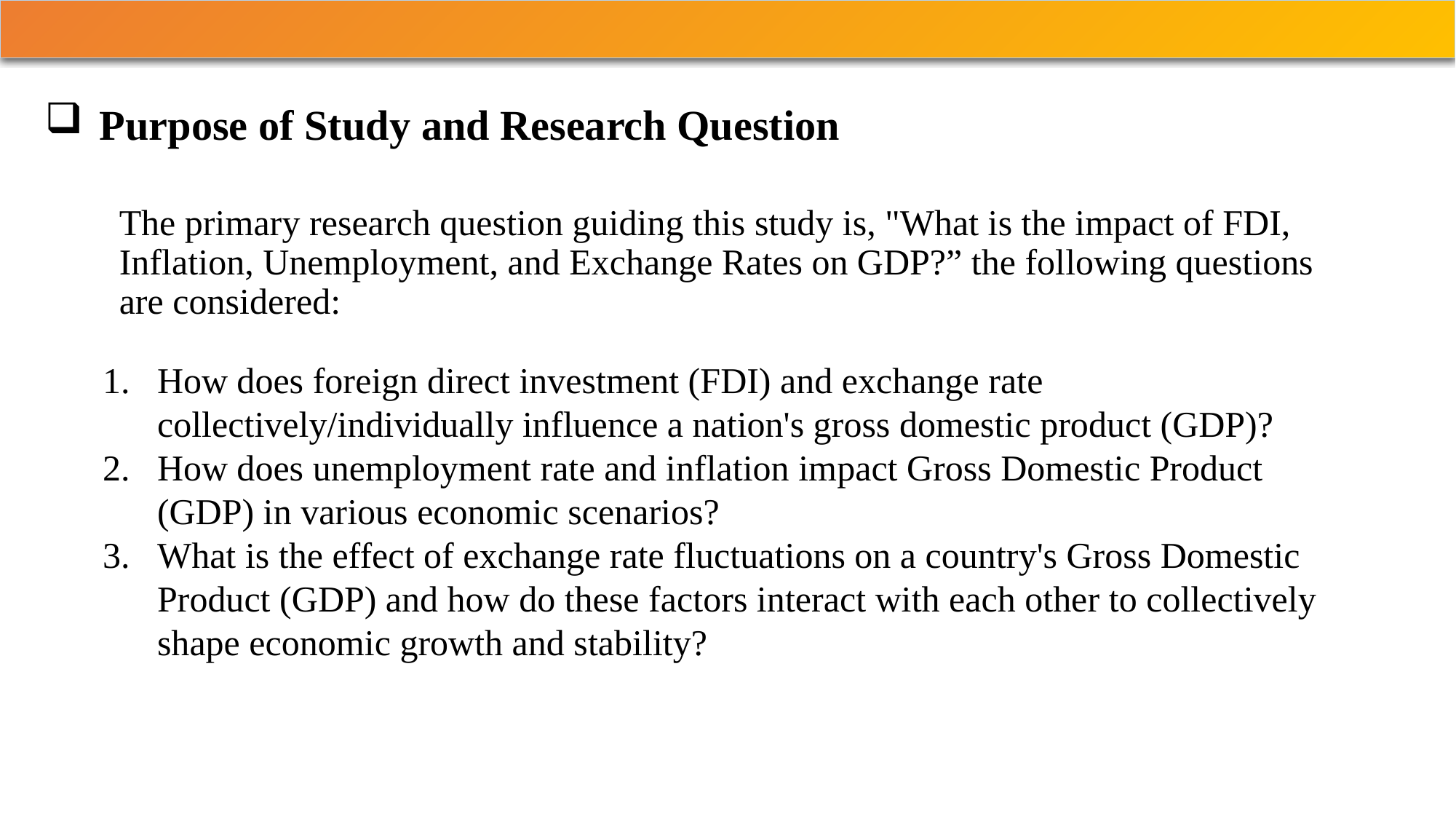

# Purpose of Study and Research Question
The primary research question guiding this study is, "What is the impact of FDI, Inflation, Unemployment, and Exchange Rates on GDP?” the following questions are considered:
How does foreign direct investment (FDI) and exchange rate collectively/individually influence a nation's gross domestic product (GDP)?
How does unemployment rate and inflation impact Gross Domestic Product (GDP) in various economic scenarios?
What is the effect of exchange rate fluctuations on a country's Gross Domestic Product (GDP) and how do these factors interact with each other to collectively shape economic growth and stability?